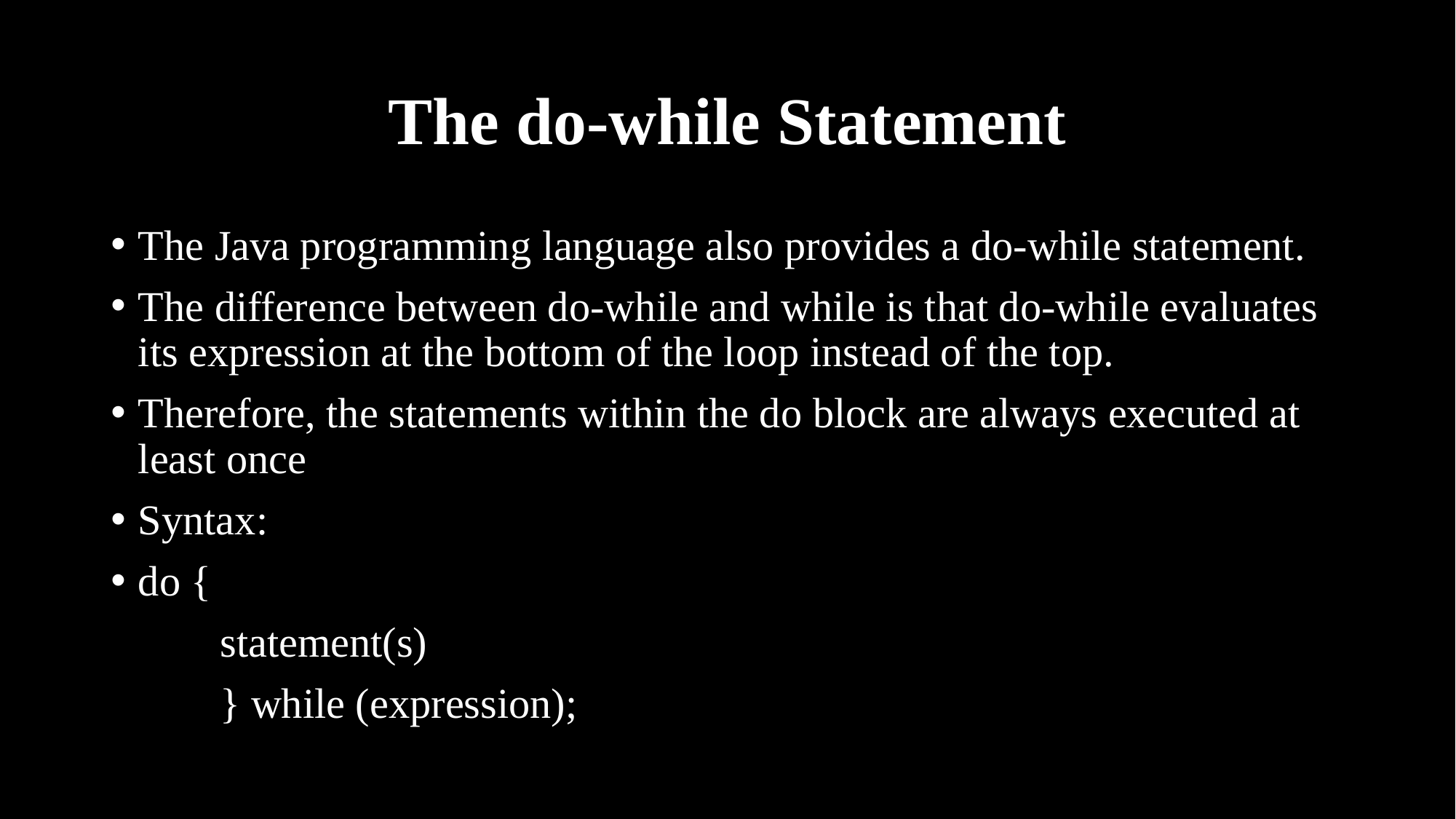

# The do-while Statement
The Java programming language also provides a do-while statement.
The difference between do-while and while is that do-while evaluates its expression at the bottom of the loop instead of the top.
Therefore, the statements within the do block are always executed at least once
Syntax:
do {
	statement(s)
	} while (expression);